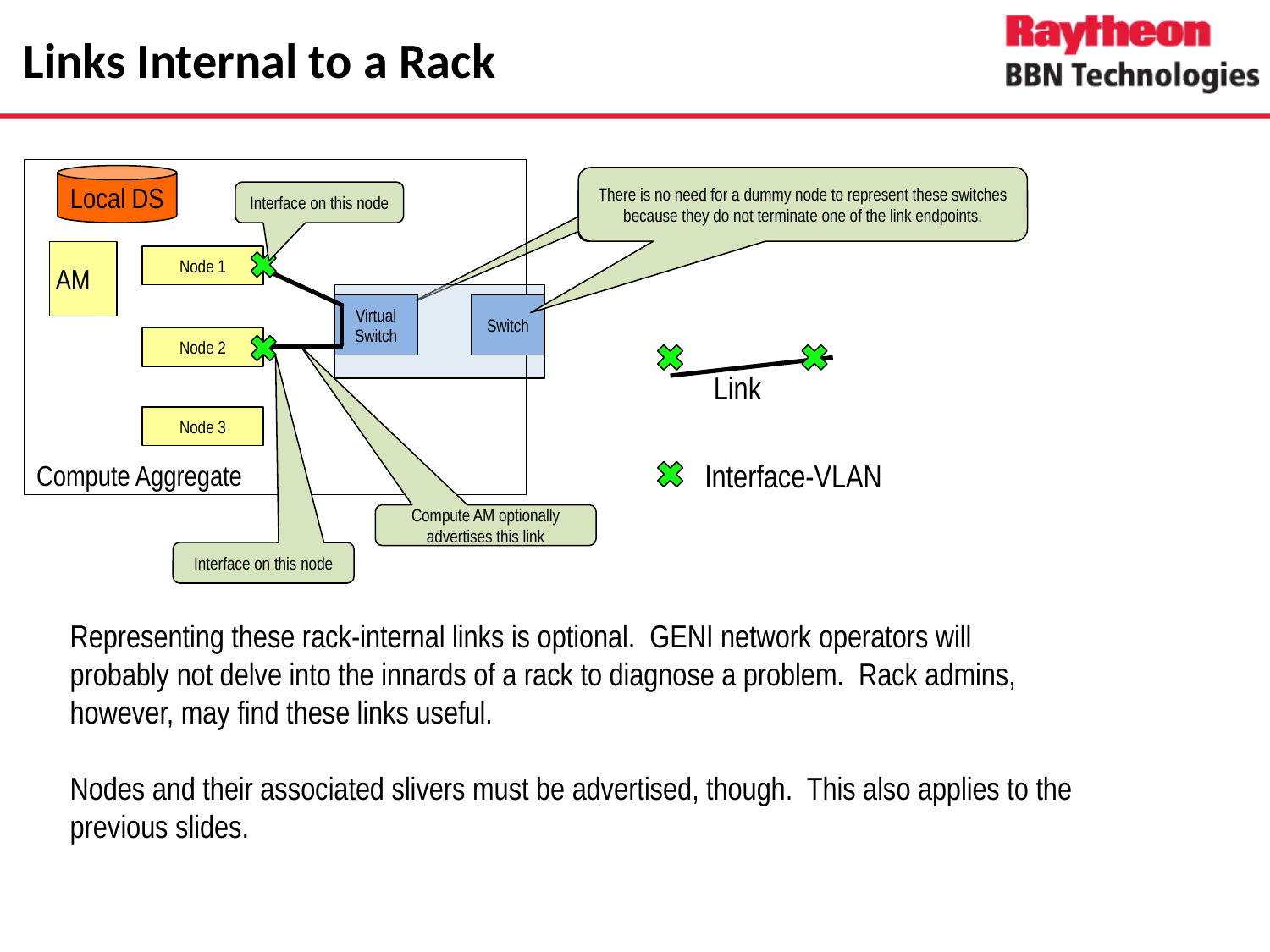

# Links Internal to a Rack

   Compute Aggregate
Local DS
 AM
Node 1

Virtual Switch
Switch
Node 2
Node 3
There is no need for a dummy node to represent these switches because they do not terminate one of the link endpoints.
Interface on this node

Link
Interface-VLAN

Compute AM optionally advertises this link
Interface on this node
Representing these rack-internal links is optional.  GENI network operators will probably not delve into the innards of a rack to diagnose a problem.  Rack admins, however, may find these links useful.

Nodes and their associated slivers must be advertised, though.  This also applies to the previous slides.